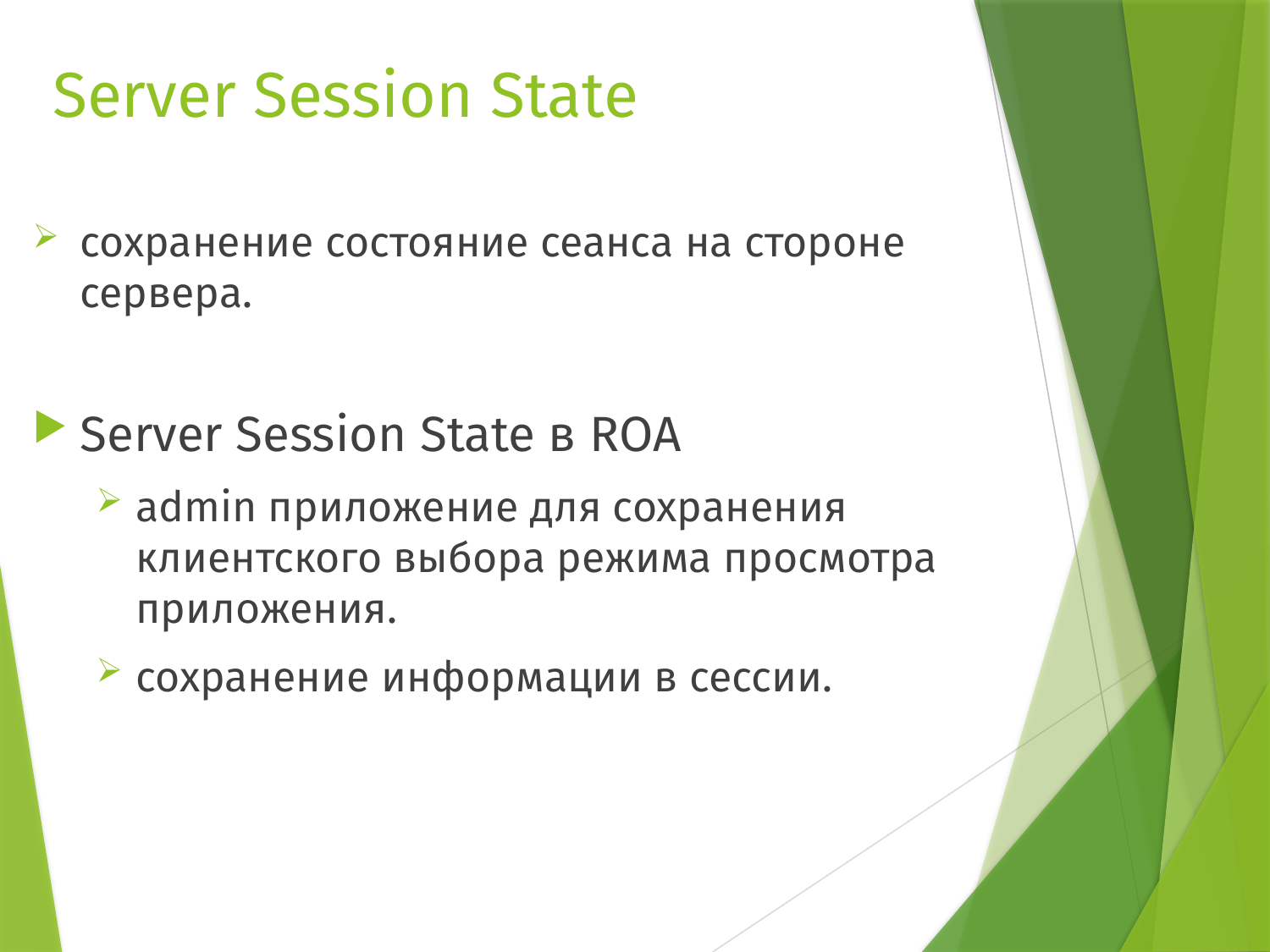

# Server Session State
сохранение состояние сеанса на стороне сервера.

Server Session State в ROA
admin приложение для сохранения клиентского выбора режима просмотра приложения.
сохранение информации в сессии.